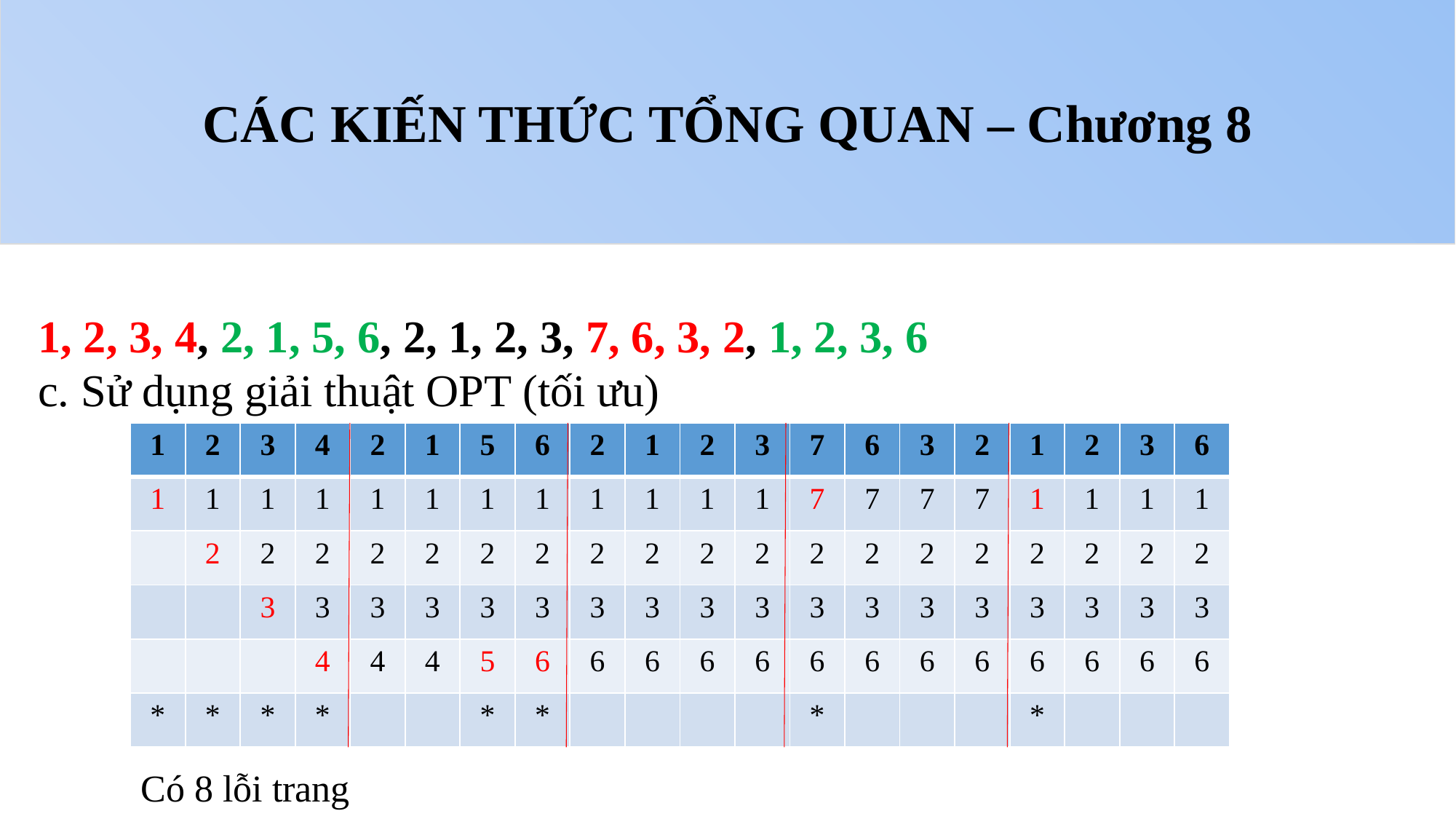

CÁC KIẾN THỨC TỔNG QUAN – Chương 8
1, 2, 3, 4, 2, 1, 5, 6, 2, 1, 2, 3, 7, 6, 3, 2, 1, 2, 3, 6
c. Sử dụng giải thuật OPT (tối ưu)
| 1 | 2 | 3 | 4 | 2 | 1 | 5 | 6 | 2 | 1 | 2 | 3 | 7 | 6 | 3 | 2 | 1 | 2 | 3 | 6 |
| --- | --- | --- | --- | --- | --- | --- | --- | --- | --- | --- | --- | --- | --- | --- | --- | --- | --- | --- | --- |
| 1 | 1 | 1 | 1 | 1 | 1 | 1 | 1 | 1 | 1 | 1 | 1 | 7 | 7 | 7 | 7 | 1 | 1 | 1 | 1 |
|  | 2 | 2 | 2 | 2 | 2 | 2 | 2 | 2 | 2 | 2 | 2 | 2 | 2 | 2 | 2 | 2 | 2 | 2 | 2 |
|  |  | 3 | 3 | 3 | 3 | 3 | 3 | 3 | 3 | 3 | 3 | 3 | 3 | 3 | 3 | 3 | 3 | 3 | 3 |
|  |  |  | 4 | 4 | 4 | 5 | 6 | 6 | 6 | 6 | 6 | 6 | 6 | 6 | 6 | 6 | 6 | 6 | 6 |
| \* | \* | \* | \* |  |  | \* | \* |  |  |  |  | \* |  |  |  | \* |  |  |  |
Có 8 lỗi trang